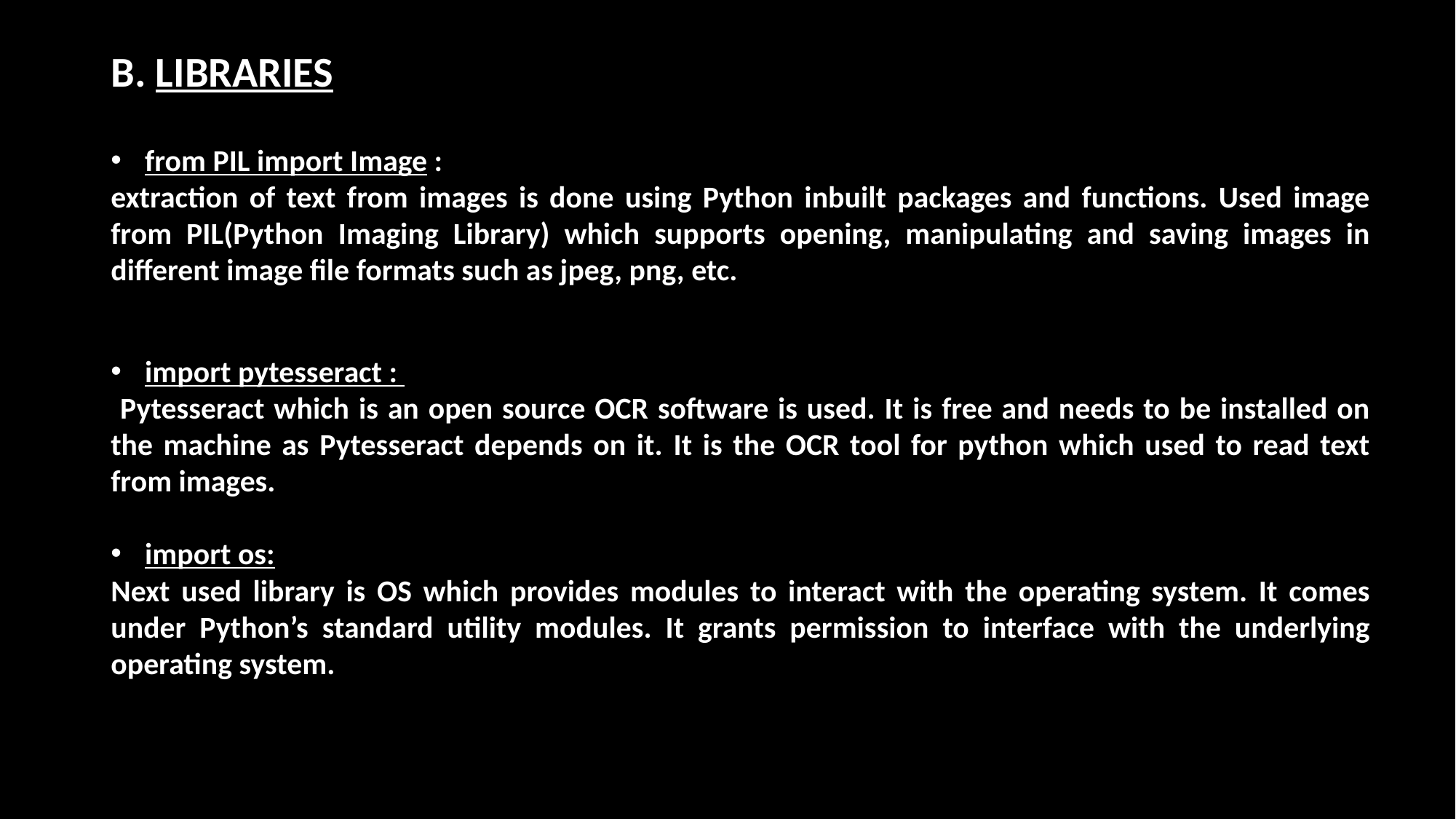

# B. LIBRARIES
from PIL import Image :
extraction of text from images is done using Python inbuilt packages and functions. Used image from PIL(Python Imaging Library) which supports opening, manipulating and saving images in different image file formats such as jpeg, png, etc.

import pytesseract :
 Pytesseract which is an open source OCR software is used. It is free and needs to be installed on the machine as Pytesseract depends on it. It is the OCR tool for python which used to read text from images.

import os:
Next used library is OS which provides modules to interact with the operating system. It comes under Python’s standard utility modules. It grants permission to interface with the underlying operating system.